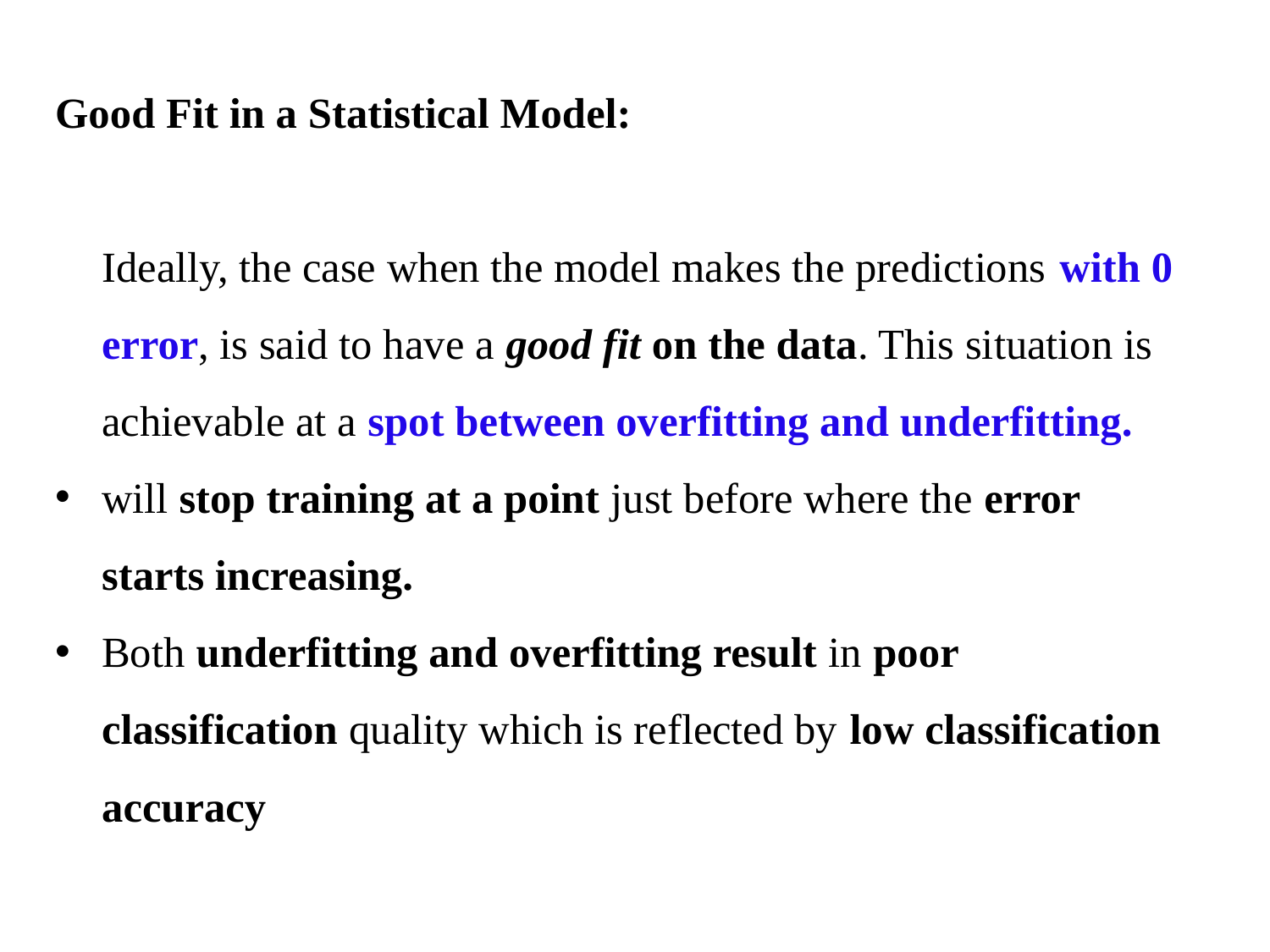

Good Fit in a Statistical Model:
Ideally, the case when the model makes the predictions with 0 error, is said to have a good fit on the data. This situation is achievable at a spot between overfitting and underfitting.
will stop training at a point just before where the error starts increasing.
Both underfitting and overfitting result in poor classification quality which is reflected by low classification accuracy